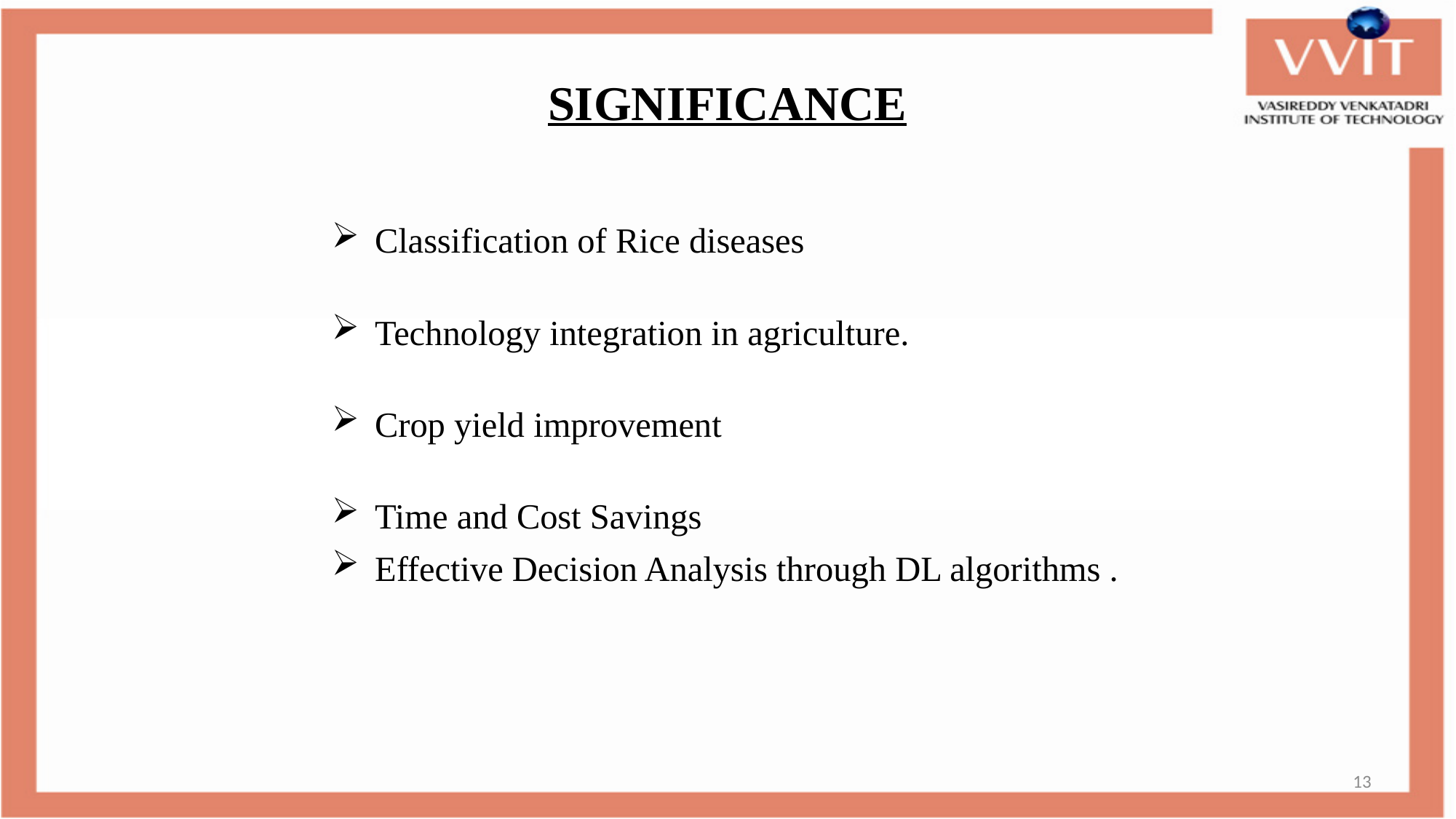

# SIGNIFICANCE

Classification of Rice diseases
Technology integration in agriculture.
Crop yield improvement
Time and Cost Savings
Effective Decision Analysis through DL algorithms .

13